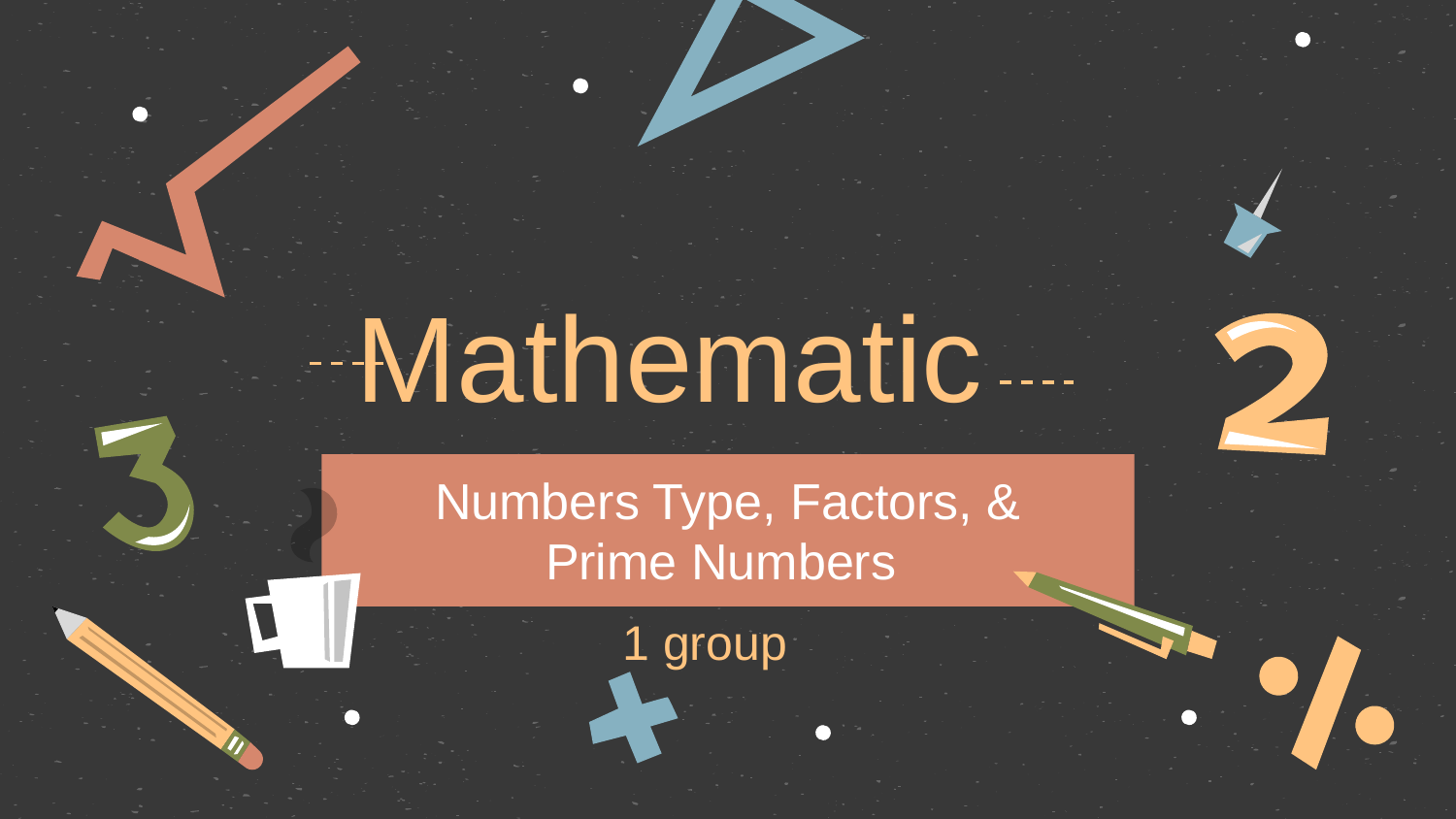

# Mathematic

Numbers Type, Factors, & Prime Numbers

1 group